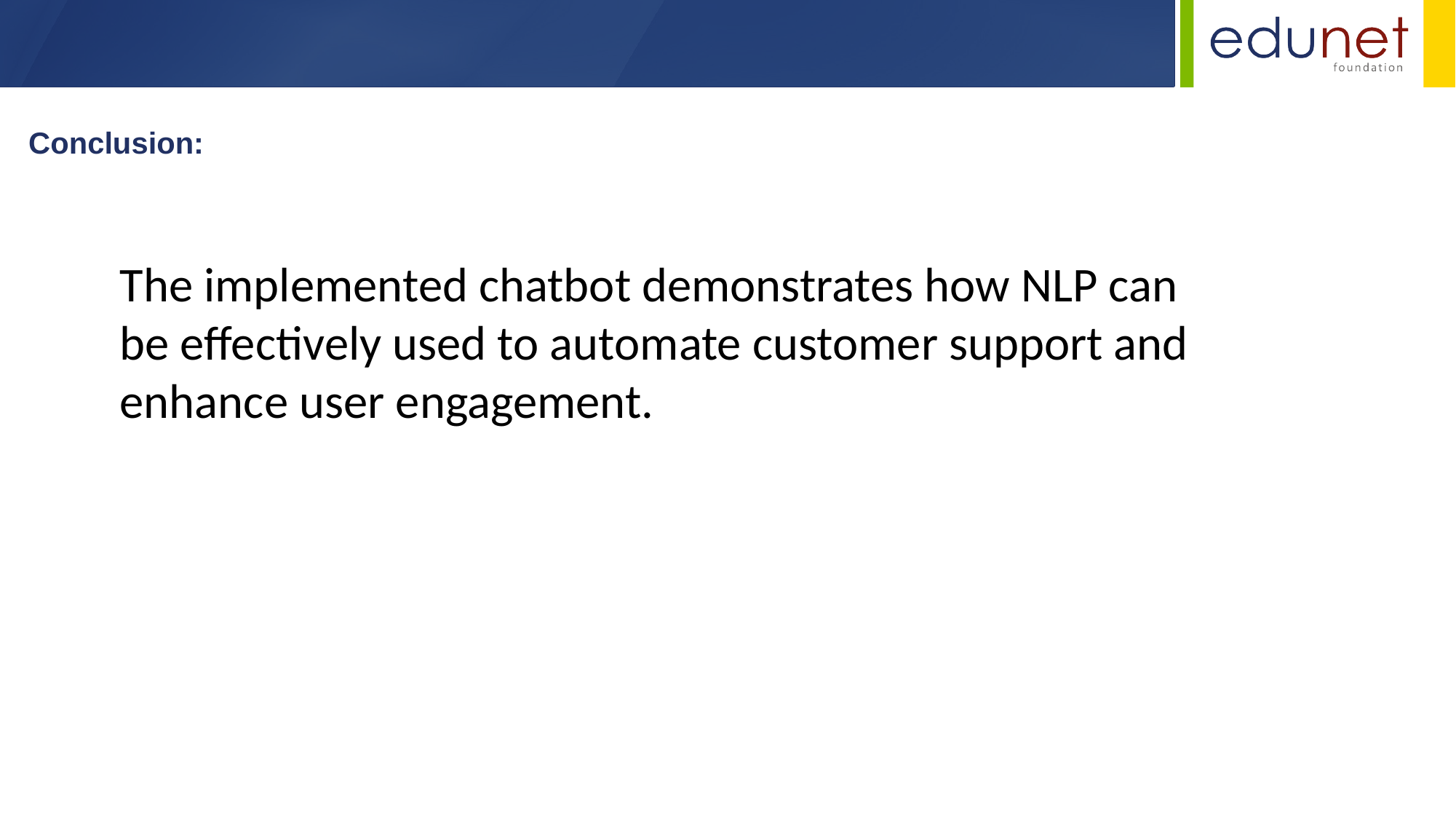

Conclusion:
The implemented chatbot demonstrates how NLP can be effectively used to automate customer support and enhance user engagement.